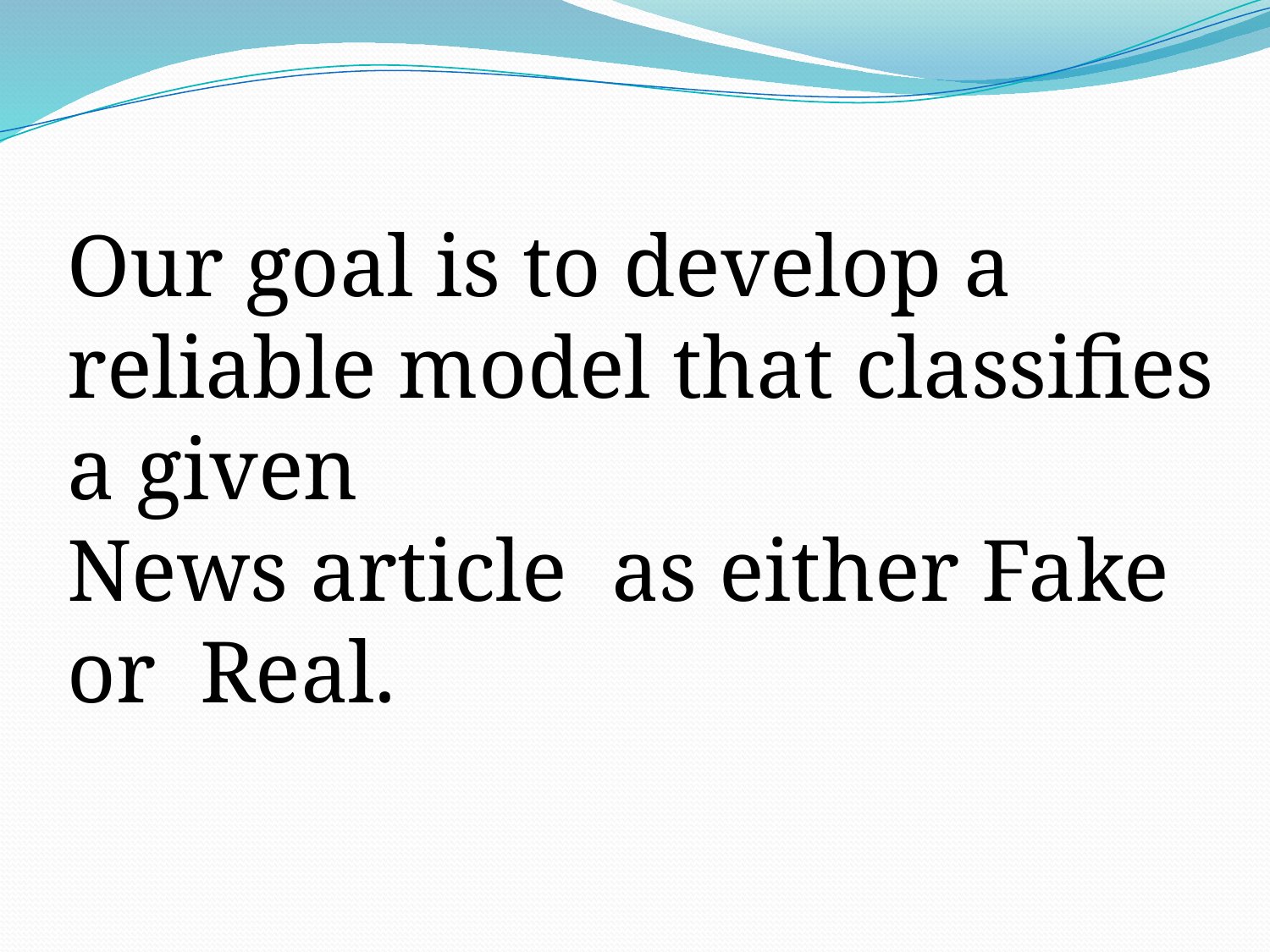

Our goal is to develop a reliable model that classifies a given
News article  as either Fake or  Real.